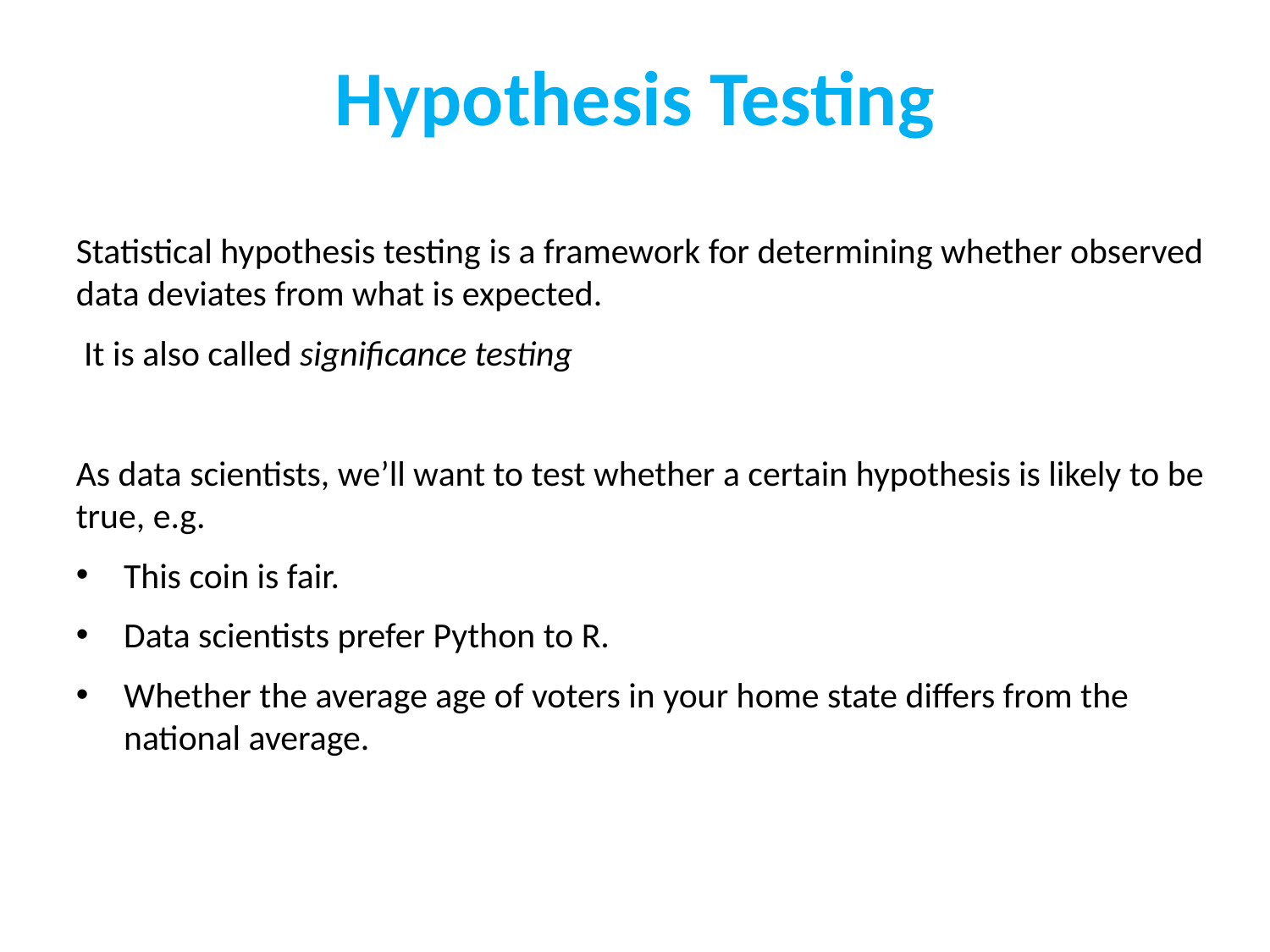

Hypothesis Testing

Statistical hypothesis testing is a framework for determining whether observed data deviates from what is expected.
 It is also called significance testing

As data scientists, we’ll want to test whether a certain hypothesis is likely to be true, e.g.
This coin is fair.
Data scientists prefer Python to R.
Whether the average age of voters in your home state differs from the national average.